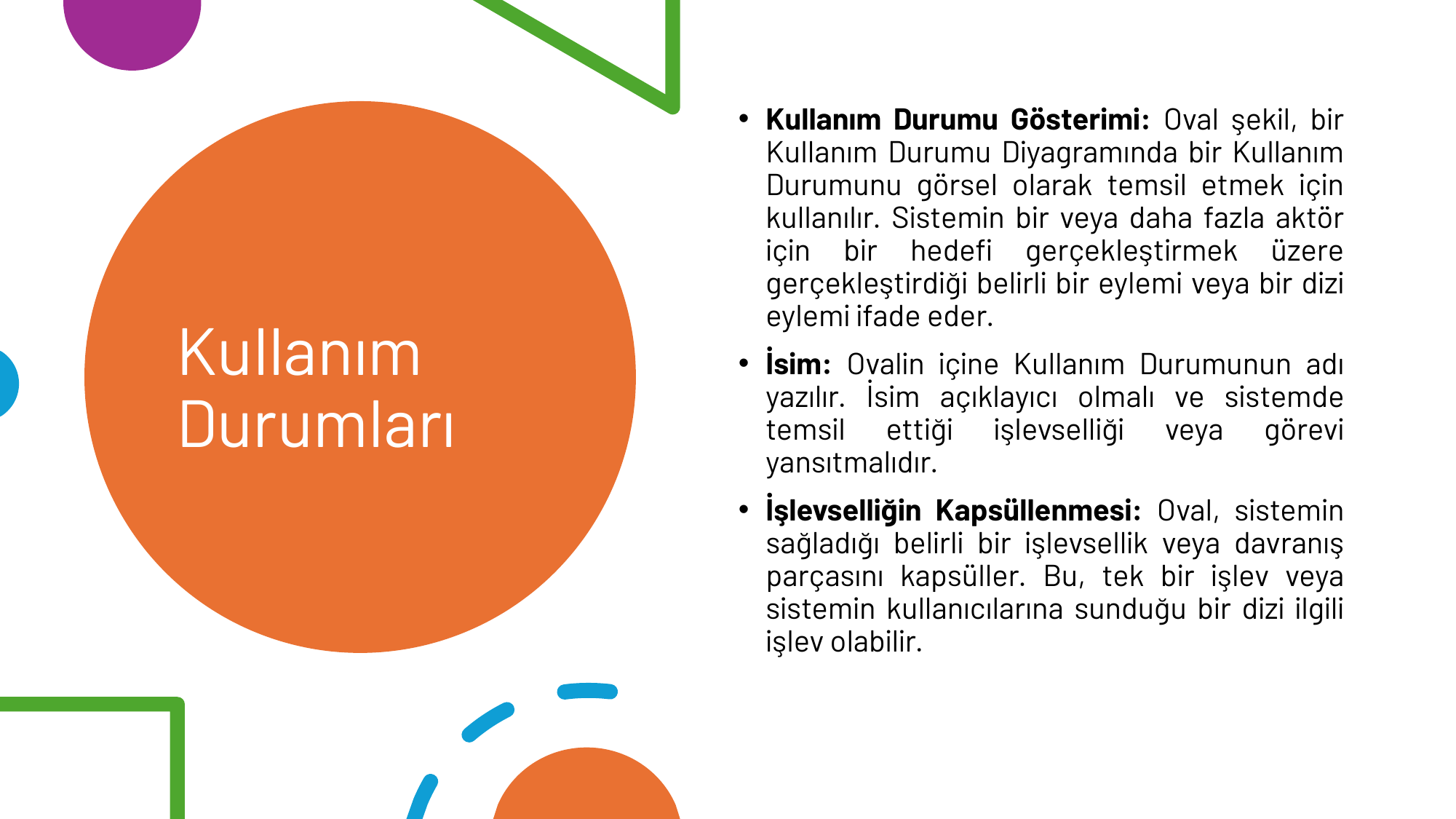

Kullanım Durumu Gösterimi: Oval şekil, bir Kullanım Durumu Diyagramında bir Kullanım Durumunu görsel olarak temsil etmek için kullanılır. Sistemin bir veya daha fazla aktör için bir hedefi gerçekleştirmek üzere gerçekleştirdiği belirli bir eylemi veya bir dizi eylemi ifade eder.
İsim: Ovalin içine Kullanım Durumunun adı yazılır. İsim açıklayıcı olmalı ve sistemde temsil ettiği işlevselliği veya görevi yansıtmalıdır.
İşlevselliğin Kapsüllenmesi: Oval, sistemin sağladığı belirli bir işlevsellik veya davranış parçasını kapsüller. Bu, tek bir işlev veya sistemin kullanıcılarına sunduğu bir dizi ilgili işlev olabilir.

# Kullanım Durumları